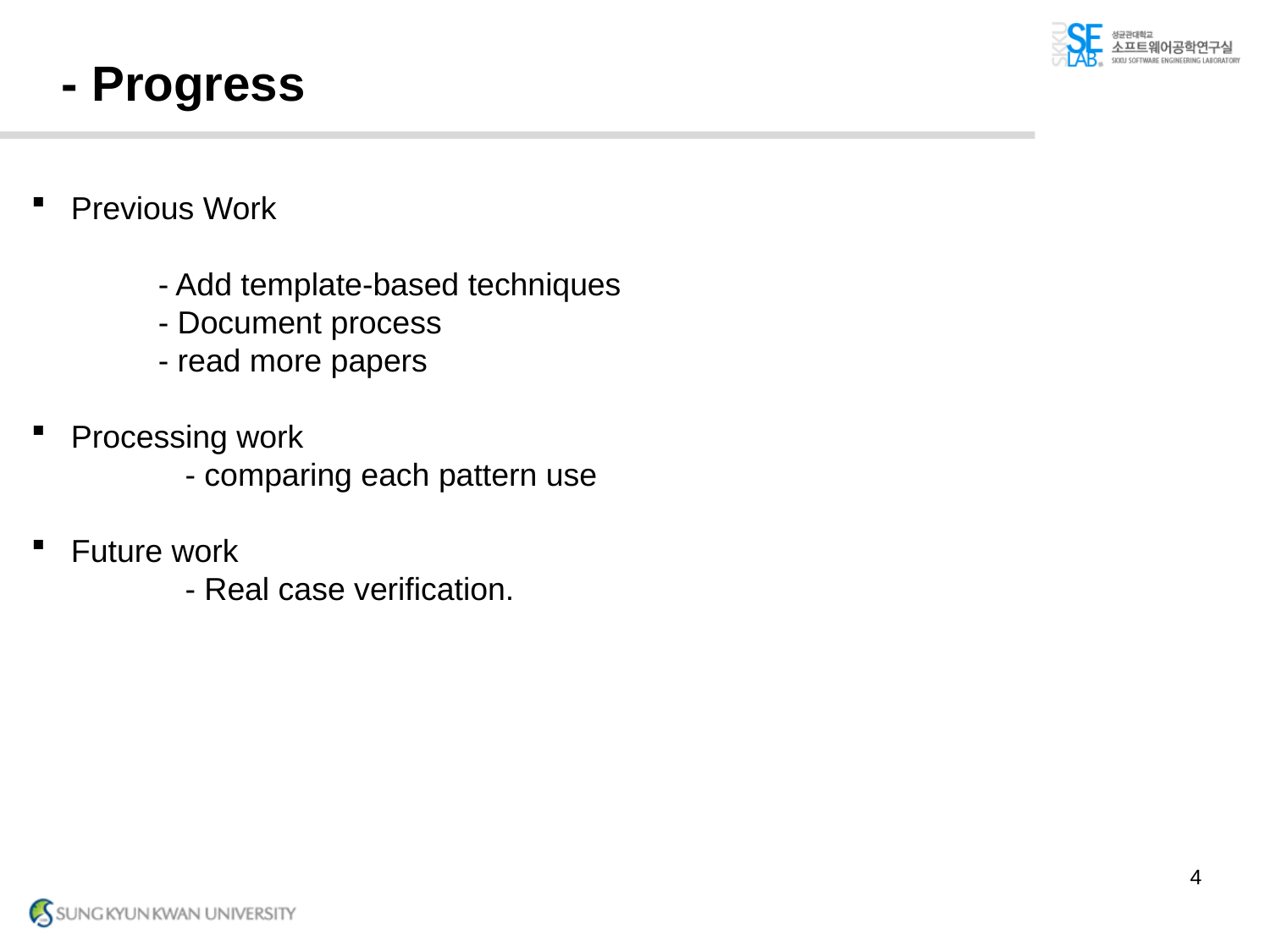

# - Progress
Previous Work

	- Add template-based techniques
	- Document process
	- read more papers

Processing work
	   - comparing each pattern use

Future work
	   - Real case verification.

4